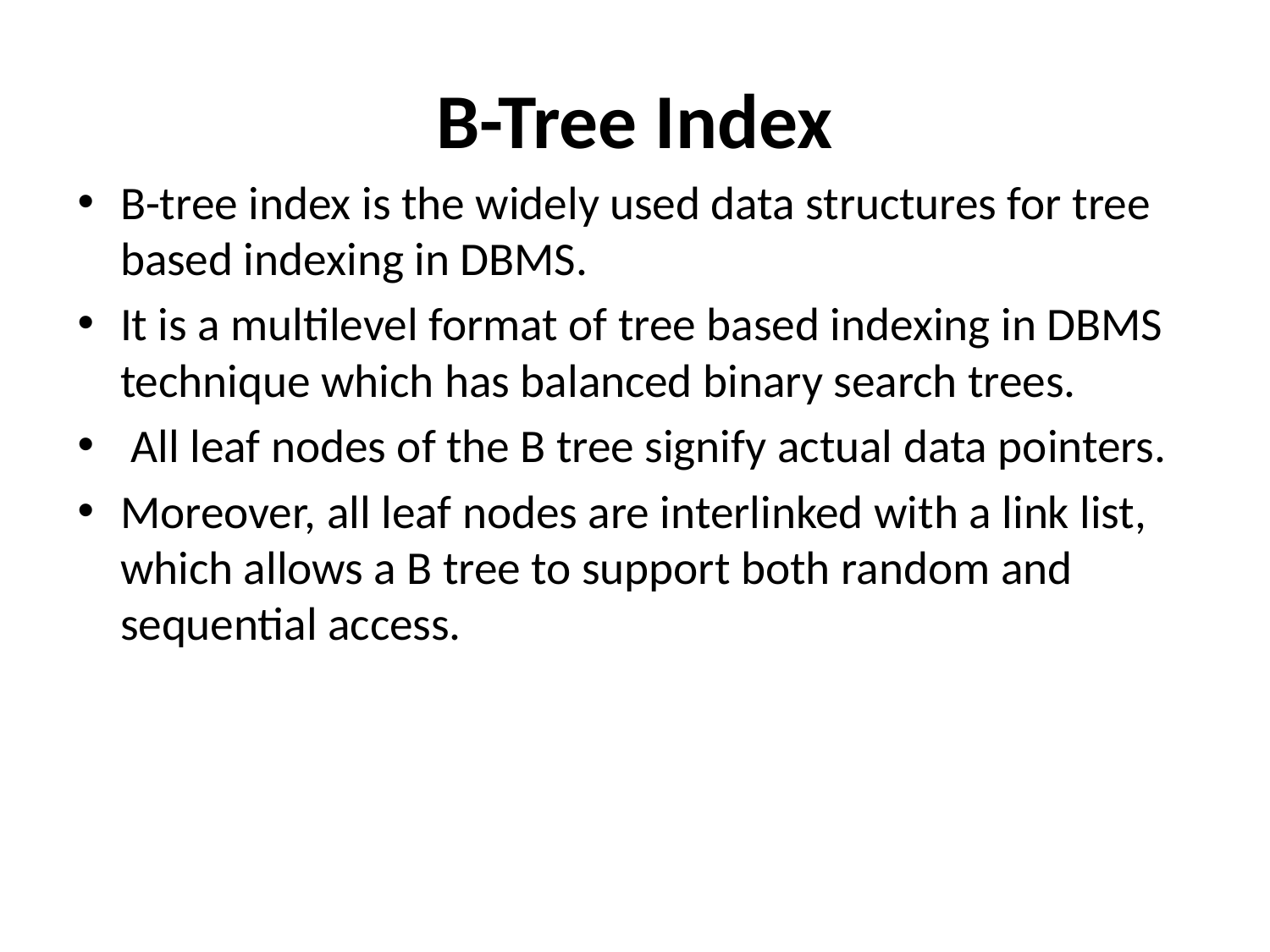

# B-Tree Index
B-tree index is the widely used data structures for tree based indexing in DBMS.
It is a multilevel format of tree based indexing in DBMS technique which has balanced binary search trees.
 All leaf nodes of the B tree signify actual data pointers.
Moreover, all leaf nodes are interlinked with a link list, which allows a B tree to support both random and sequential access.